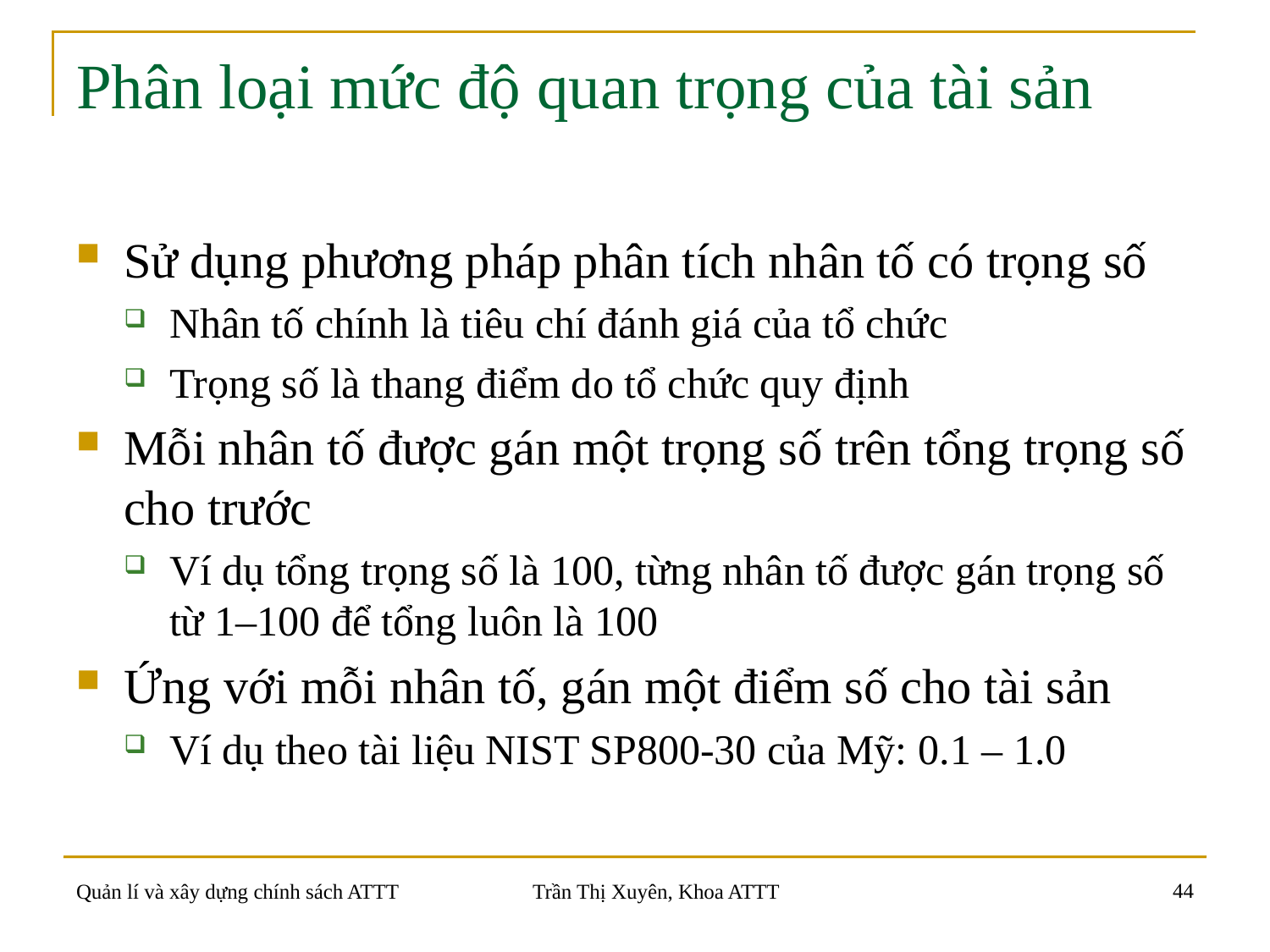

# Phân loại mức độ quan trọng của tài sản
Sử dụng phương pháp phân tích nhân tố có trọng số
Nhân tố chính là tiêu chí đánh giá của tổ chức
Trọng số là thang điểm do tổ chức quy định
Mỗi nhân tố được gán một trọng số trên tổng trọng số cho trước
Ví dụ tổng trọng số là 100, từng nhân tố được gán trọng số từ 1–100 để tổng luôn là 100
Ứng với mỗi nhân tố, gán một điểm số cho tài sản
Ví dụ theo tài liệu NIST SP800-30 của Mỹ: 0.1 – 1.0

44
Quản lí và xây dựng chính sách ATTT
Trần Thị Xuyên, Khoa ATTT